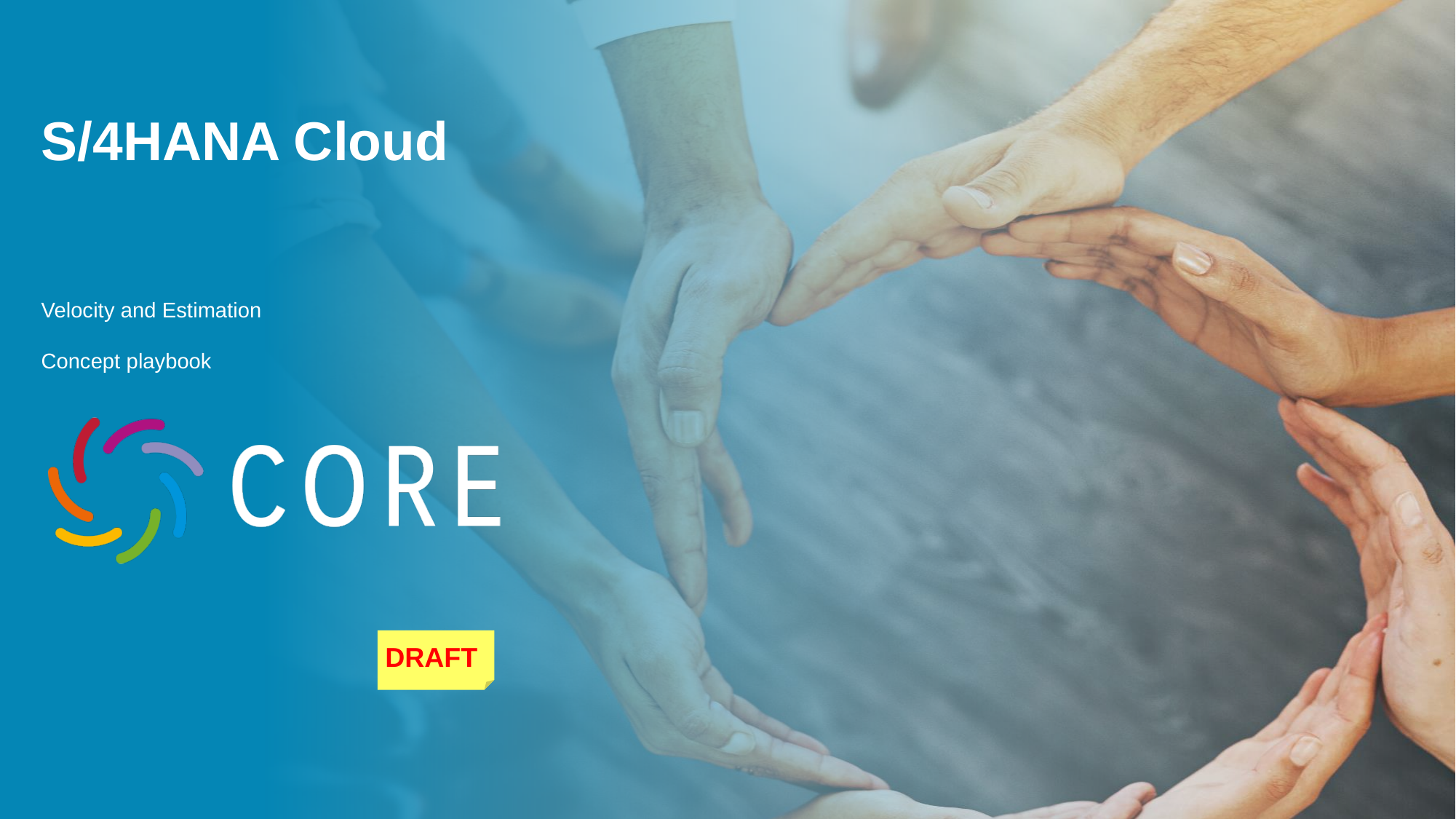

# S/4HANA Cloud
Velocity and Estimation

Concept playbook
DRAFT